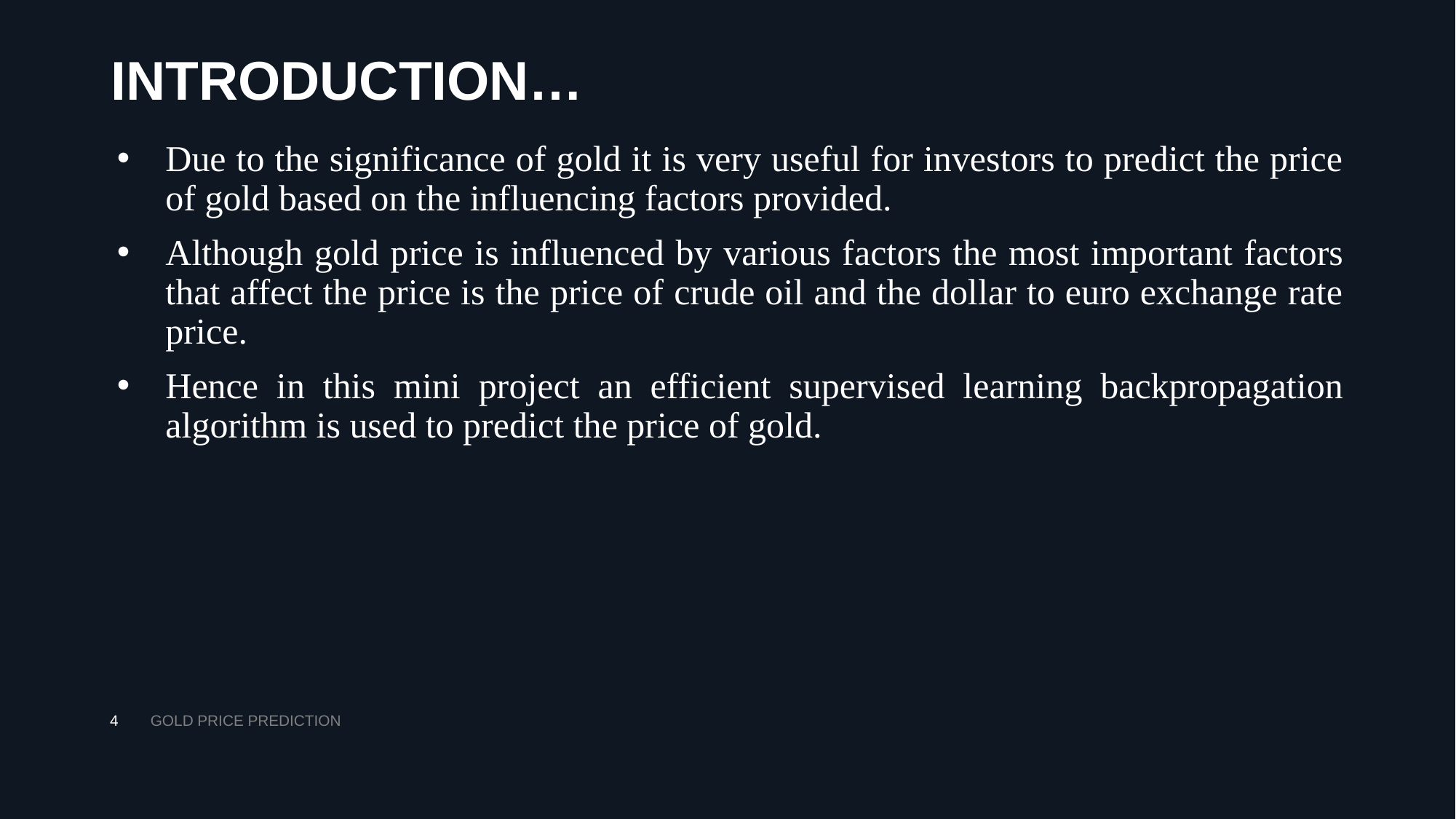

# INTRODUCTION…
Due to the significance of gold it is very useful for investors to predict the price of gold based on the influencing factors provided.
Although gold price is influenced by various factors the most important factors that affect the price is the price of crude oil and the dollar to euro exchange rate price.
Hence in this mini project an efficient supervised learning backpropagation algorithm is used to predict the price of gold.

GOLD PRICE PREDICTION
4